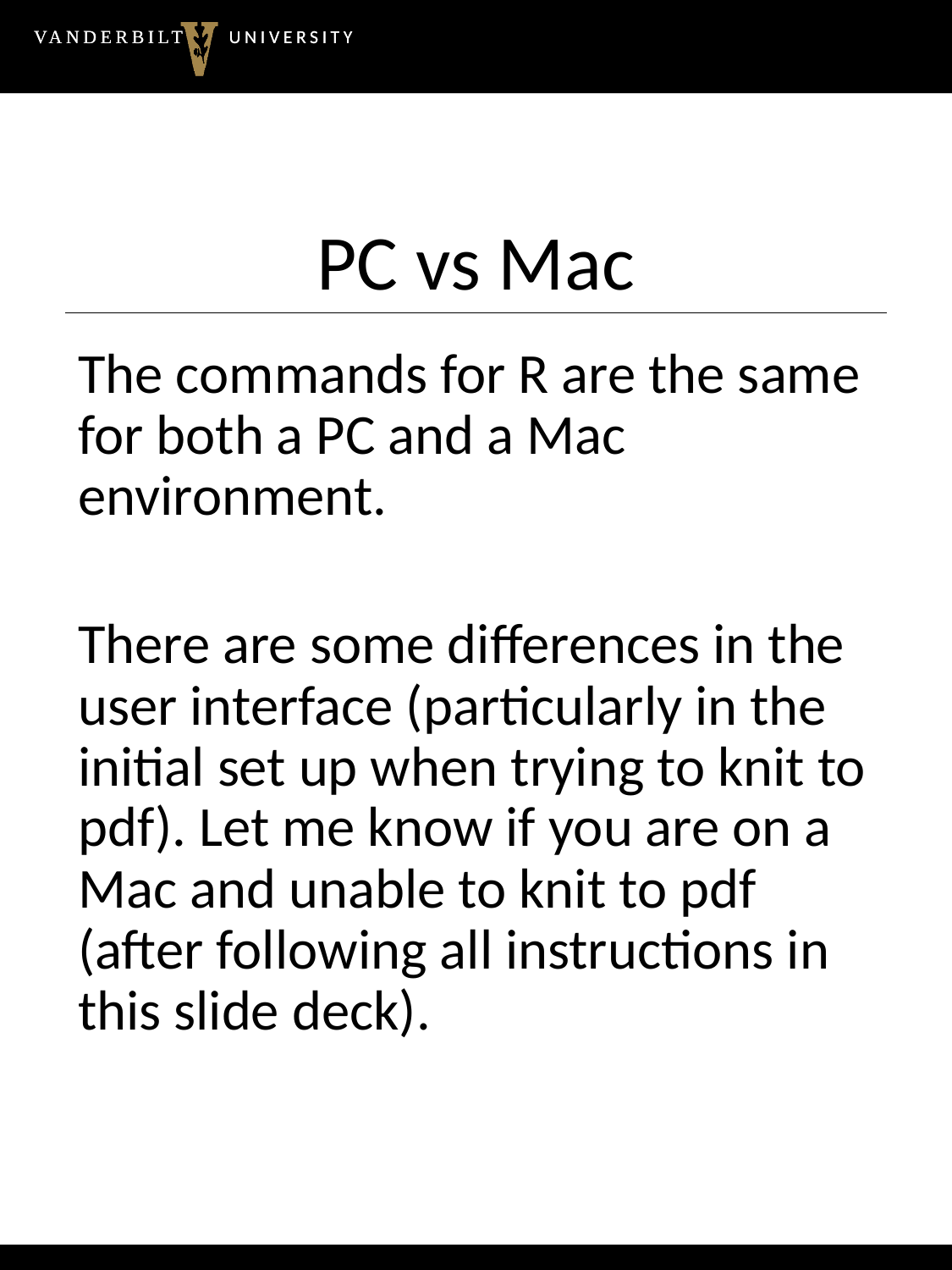

# PC vs Mac
The commands for R are the same for both a PC and a Mac environment.

There are some differences in the user interface (particularly in the initial set up when trying to knit to pdf). Let me know if you are on a Mac and unable to knit to pdf (after following all instructions in this slide deck).